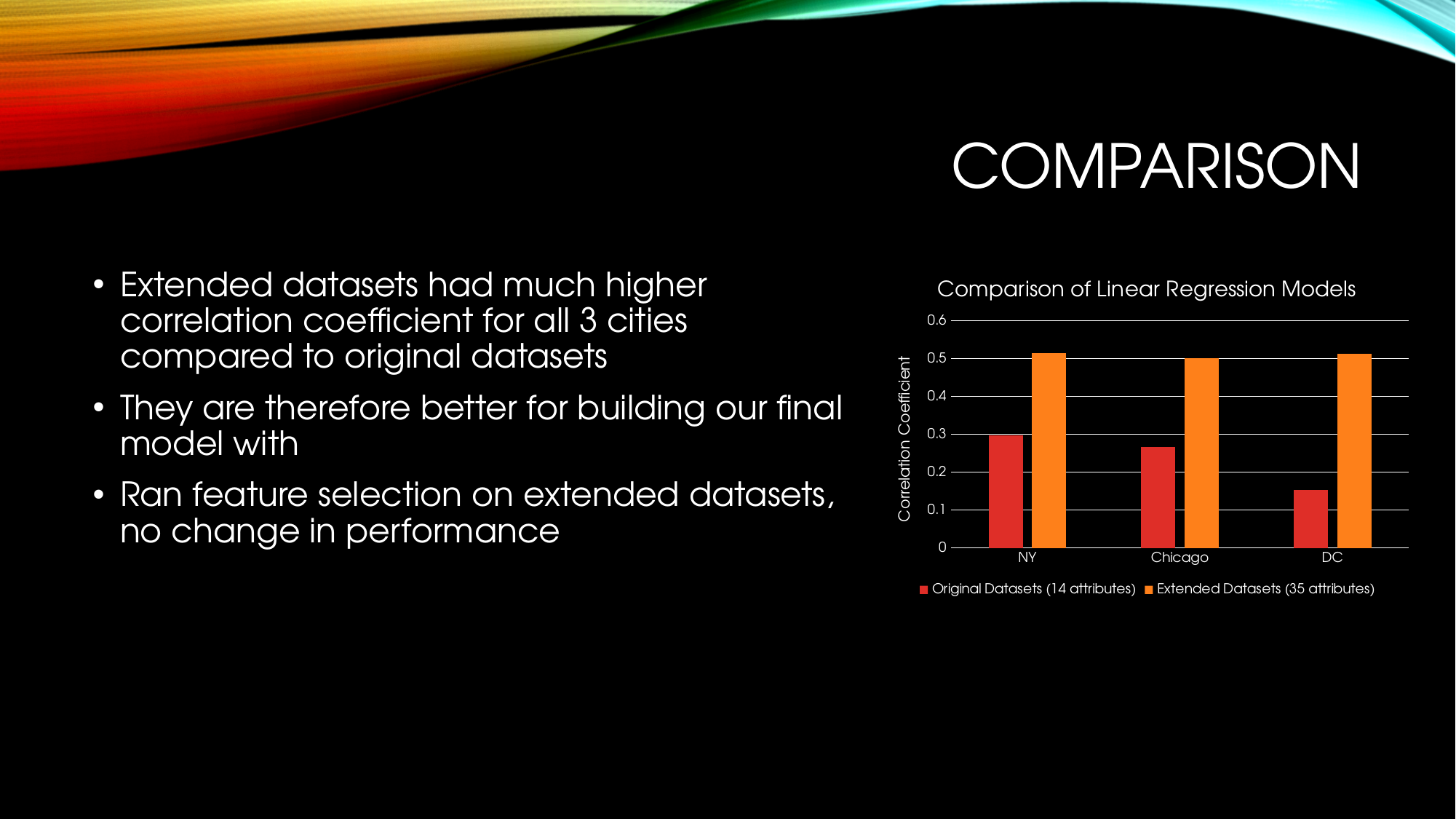

# Comparison
Extended datasets had much higher correlation coefficient for all 3 cities compared to original datasets
They are therefore better for building our final model with
Ran feature selection on extended datasets, no change in performance

### Chart: Comparison of Linear Regression Models

| Category | Original Datasets (14 attributes) | Extended Datasets (35 attributes) |
|---|---|---|
| NY | 0.2967 | 0.5156 |
| Chicago | 0.2667 | 0.5012 |
| DC | 0.1525 | 0.5122 |